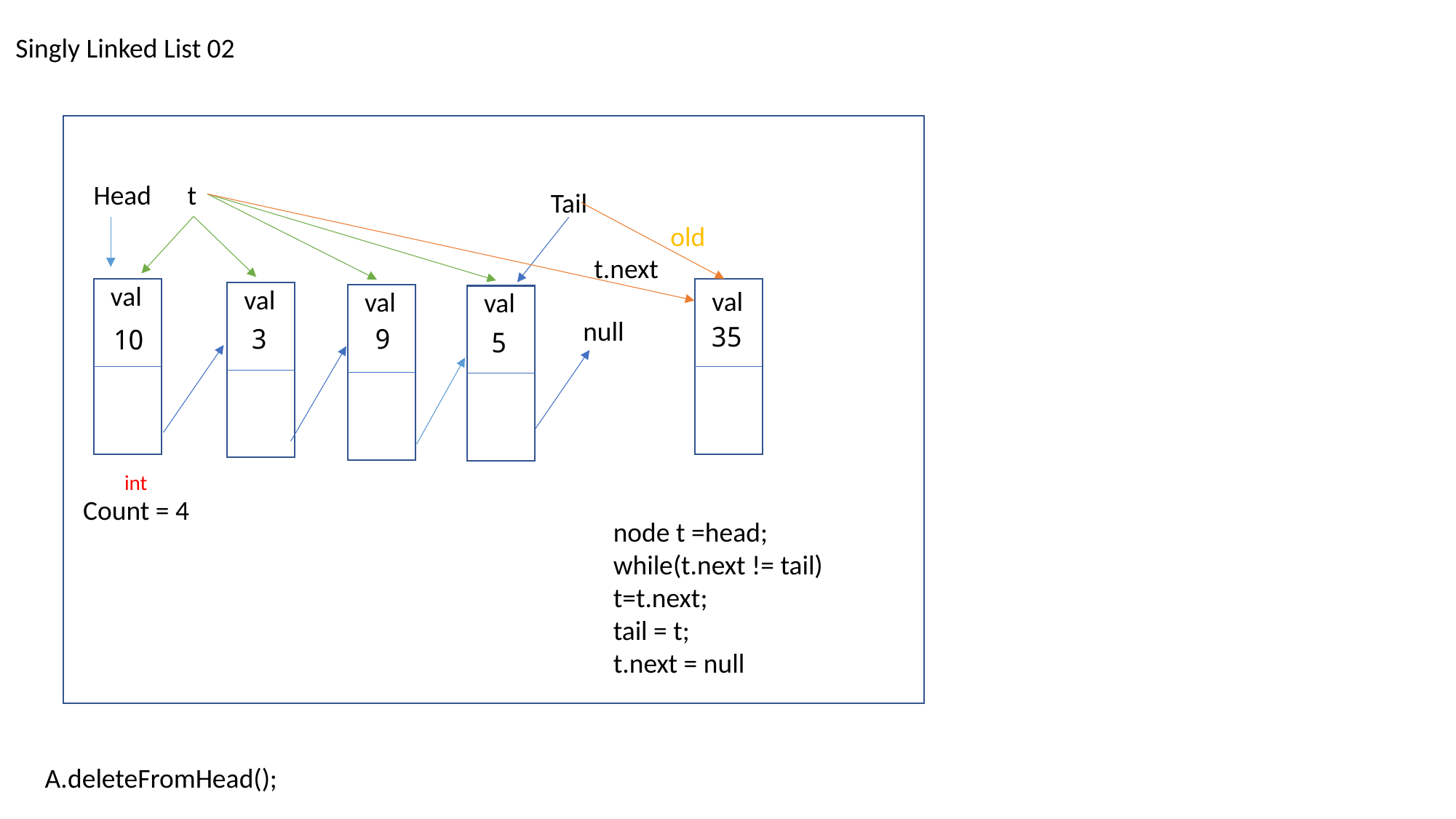

Singly Linked List 02

t
Head
Tail
old
t.next
val
val

val

val
val

null
35
9
3
10
5
int
Count = 4
node t =head;
while(t.next != tail)
t=t.next;
tail = t;
t.next = null
A.deleteFromHead();